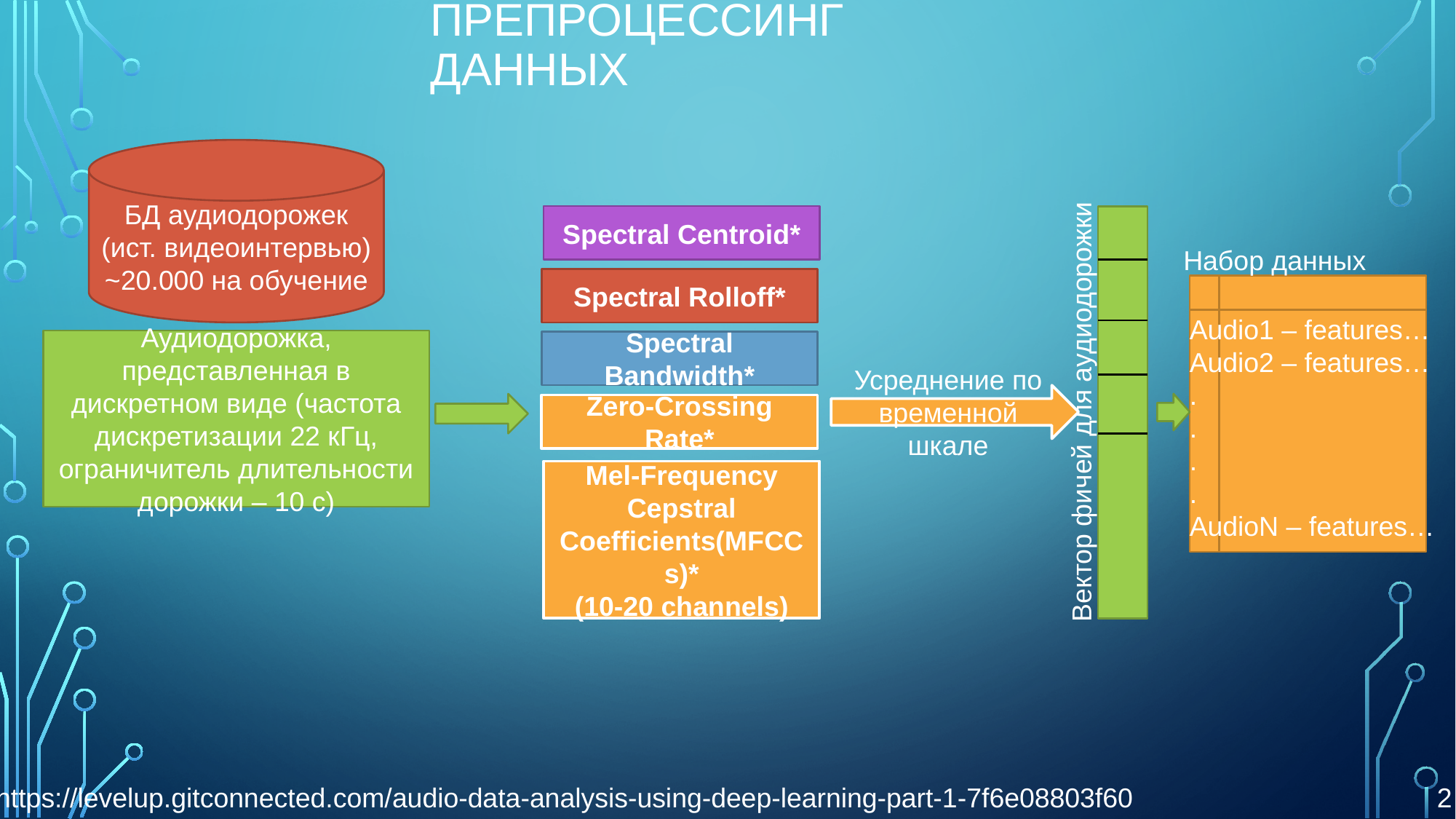

# Препроцессинг данных
БД аудиодорожек (ист. видеоинтервью)
~20.000 на обучение

Spectral Centroid*
Набор данных
Spectral Rolloff*

Audio1 – features…
Audio2 – features…
.
.
.
.
AudioN – features…
Аудиодорожка, представленная в дискретном виде (частота дискретизации 22 кГц, ограничитель длительности дорожки – 10 с)
Spectral Bandwidth*
Усреднение по временной шкале
Вектор фичей для аудиодорожки

Zero-Crossing Rate*
Mel-Frequency Cepstral Coefficients(MFCCs)*
(10-20 channels)
*https://levelup.gitconnected.com/audio-data-analysis-using-deep-learning-part-1-7f6e08803f60
2